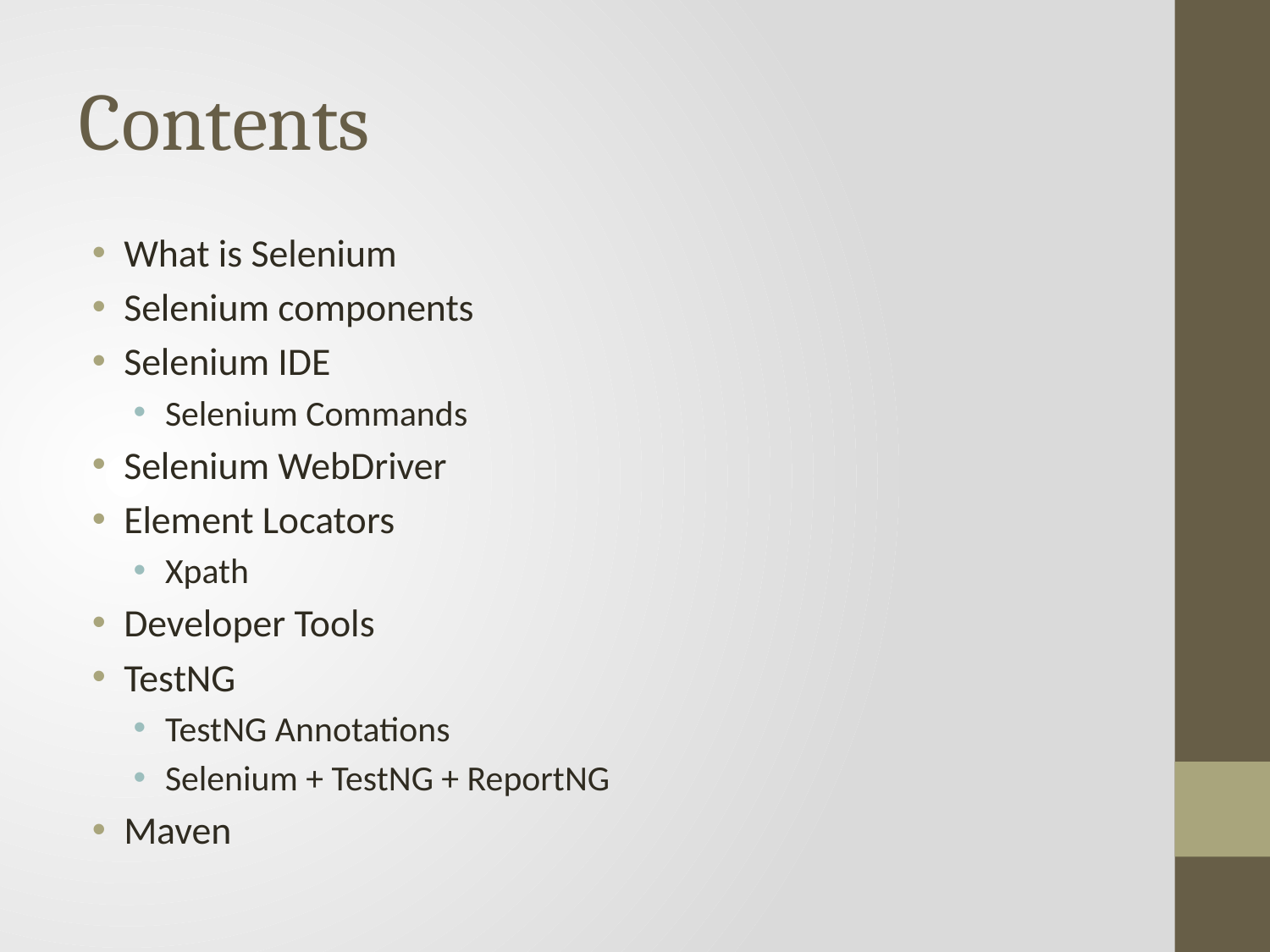

# Contents
What is Selenium
Selenium components
Selenium IDE
Selenium Commands
Selenium WebDriver
Element Locators
Xpath
Developer Tools
TestNG
TestNG Annotations
Selenium + TestNG + ReportNG
Maven